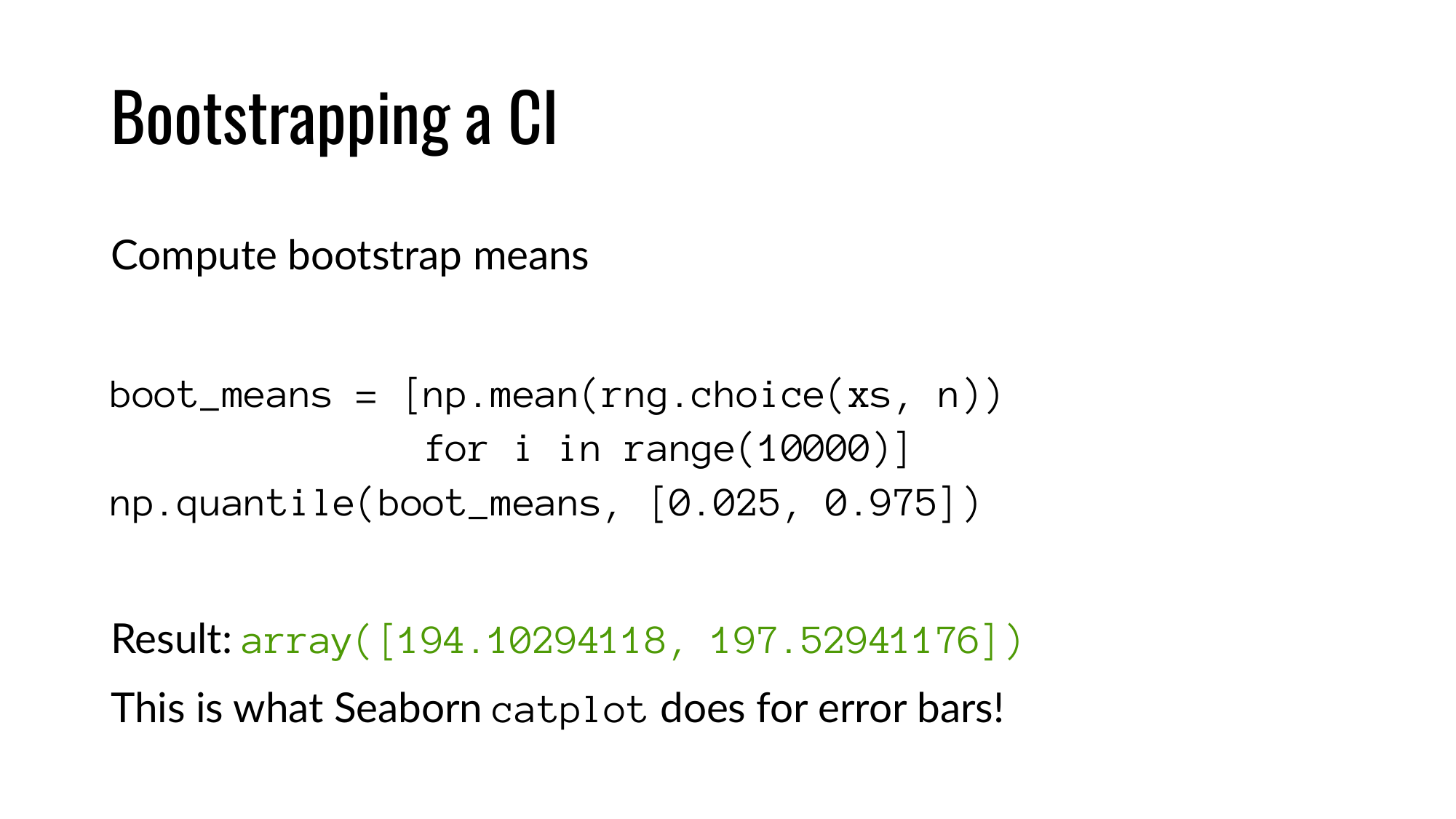

# Bootstrapping a CI
Compute bootstrap means

boot_means = [np.mean(rng.choice(xs, n))
              for i in range(10000)]
np.quantile(boot_means, [0.025, 0.975])

Result: array([194.10294118, 197.52941176])
This is what Seaborn catplot does for error bars!